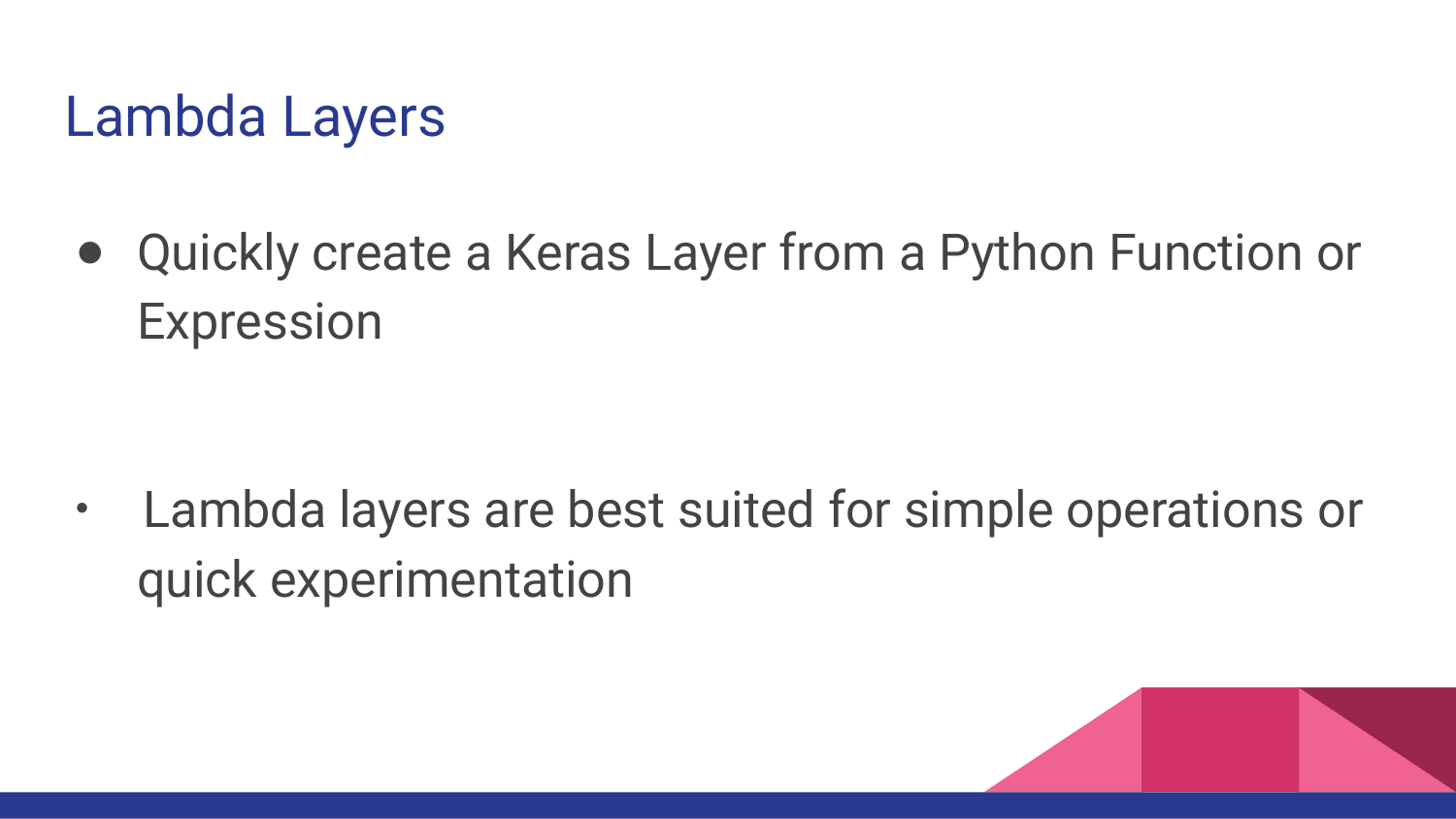

# Lambda Layers
Quickly create a Keras Layer from a Python Function or Expression

 Lambda layers are best suited for simple operations or quick experimentation